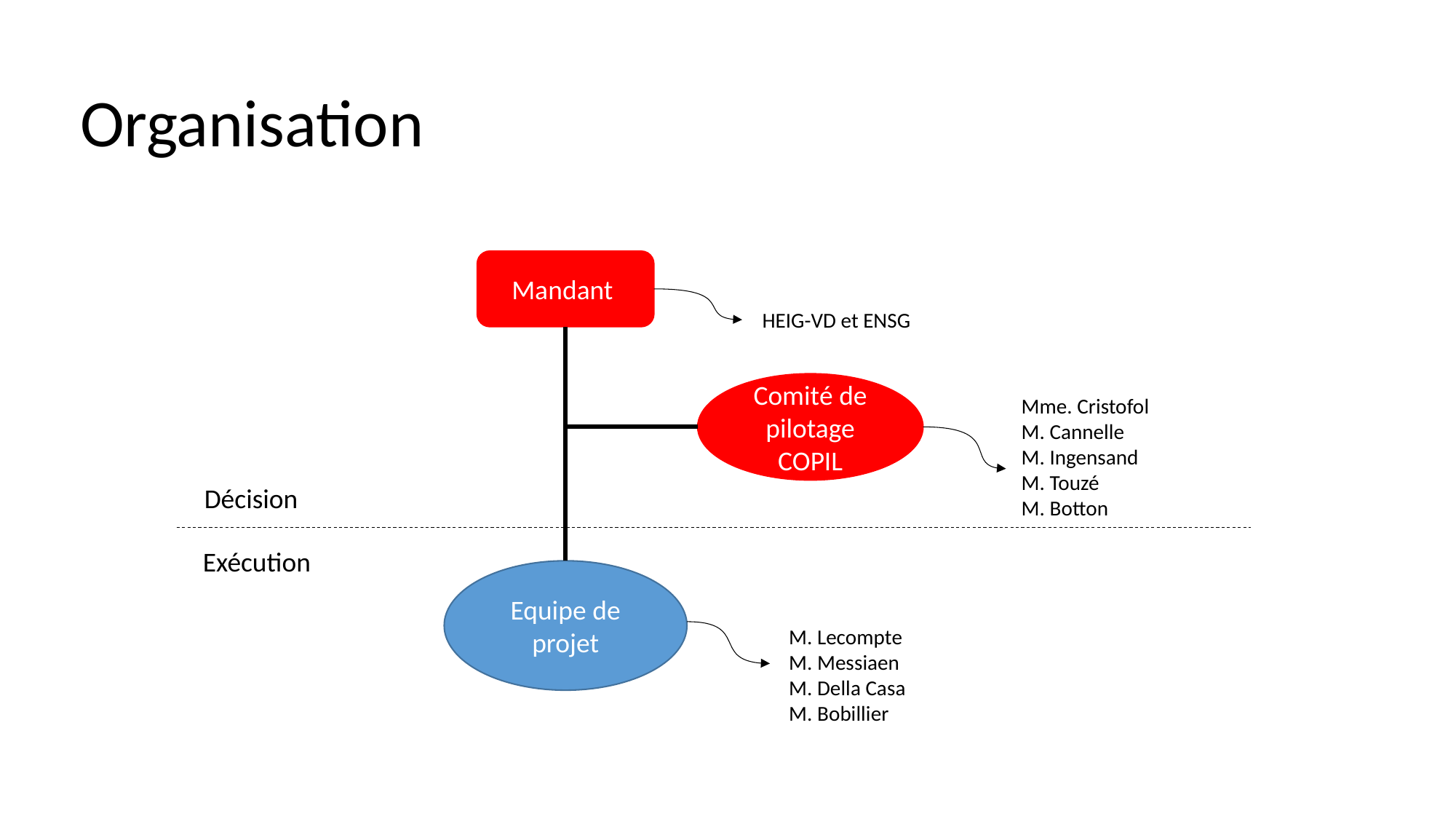

Organisation
Mandant
HEIG-VD et ENSG
Comité de pilotage
COPIL
Mme. Cristofol
M. Cannelle
M. Ingensand
M. Touzé
M. Botton
Décision
Exécution
Equipe de projet
M. Lecompte
M. Messiaen
M. Della Casa
M. Bobillier